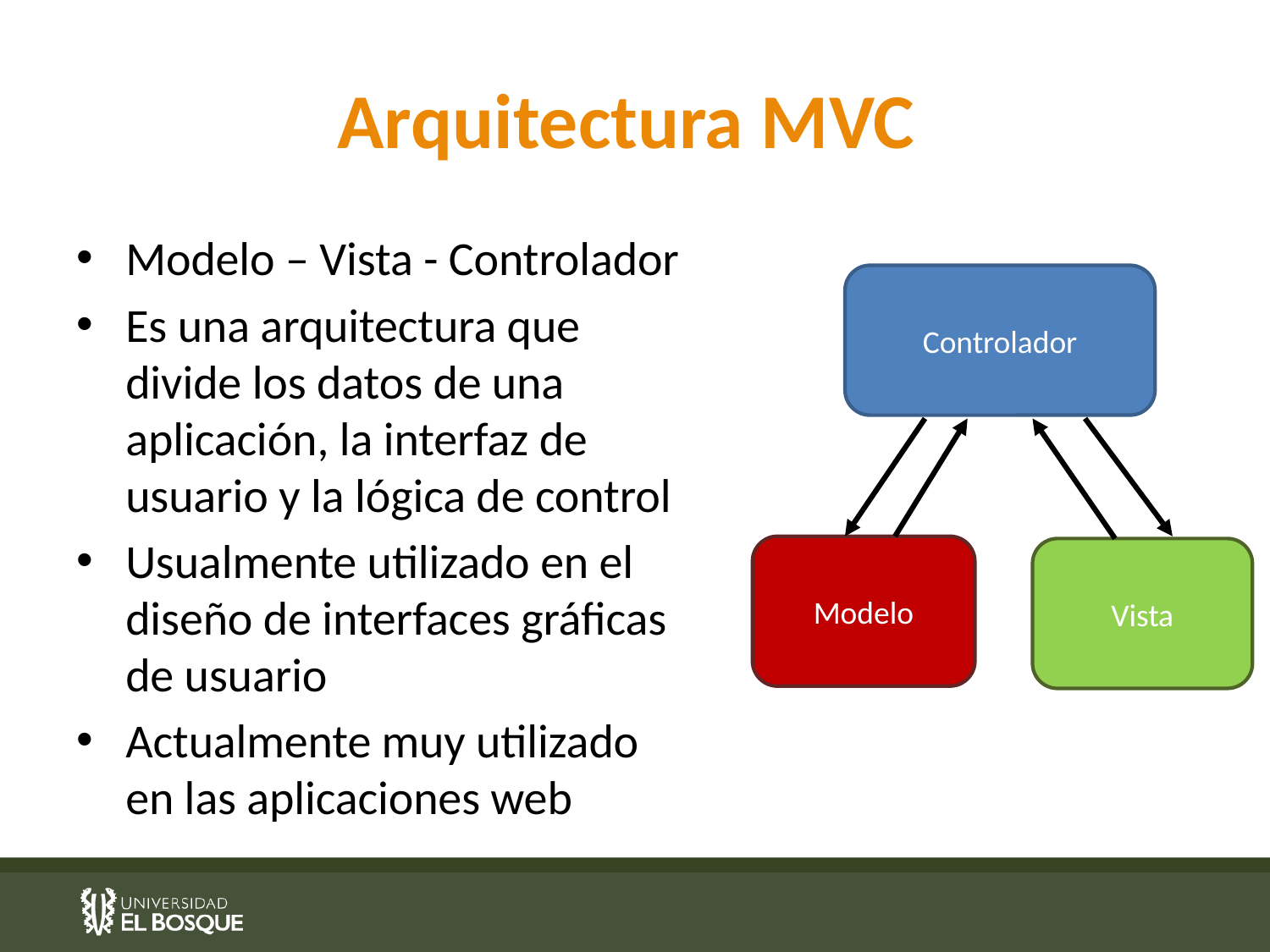

# Arquitectura MVC
Modelo – Vista - Controlador
Es una arquitectura que divide los datos de una aplicación, la interfaz de usuario y la lógica de control
Usualmente utilizado en el diseño de interfaces gráficas de usuario
Actualmente muy utilizado en las aplicaciones web
Controlador
Modelo
Vista